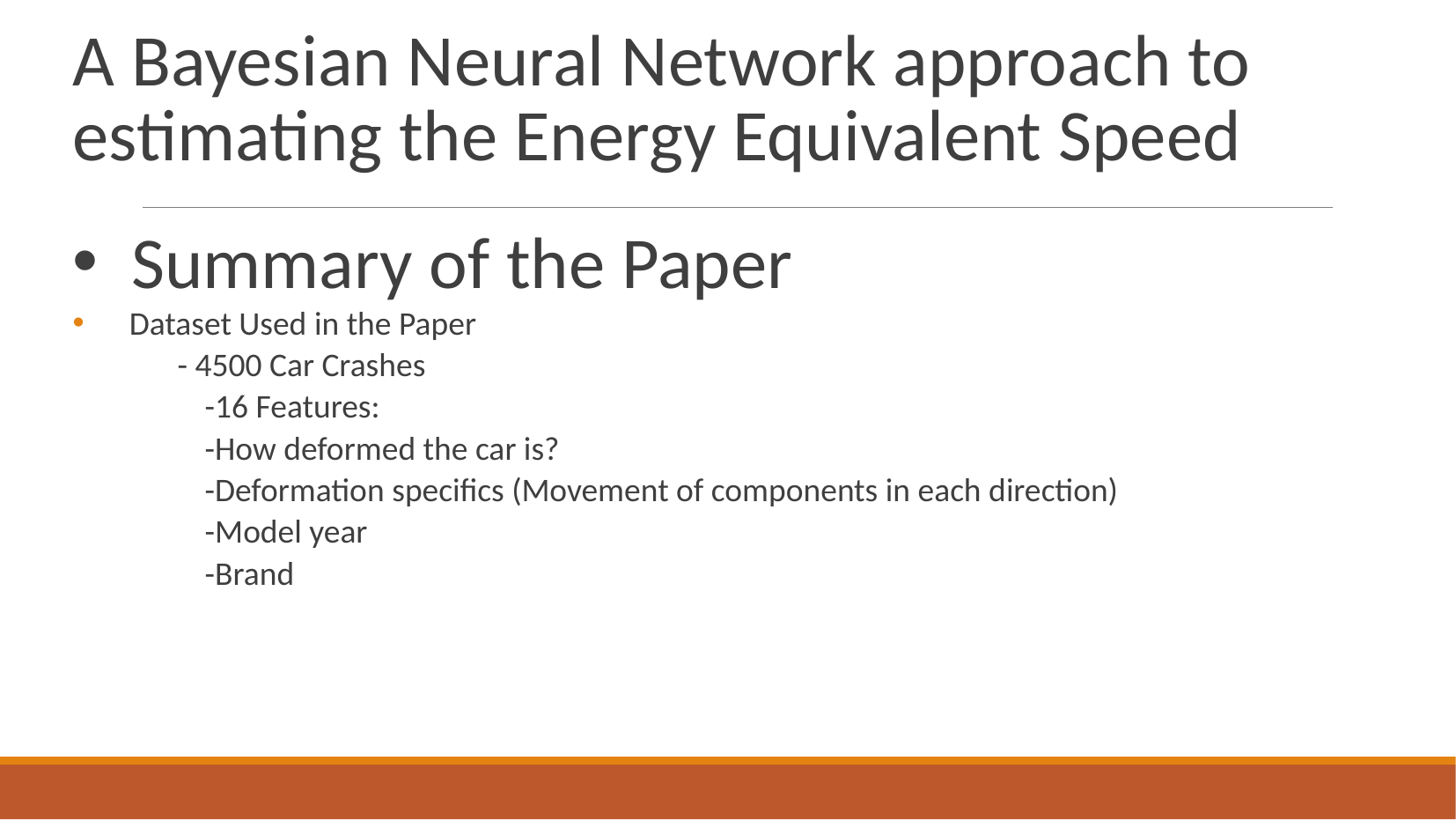

# A Bayesian Neural Network approach to estimating the Energy Equivalent Speed

  Summary of the Paper
      Dataset Used in the Paper
              - 4500 Car Crashes
	-16 Features:
	-How deformed the car is?
	-Deformation specifics (Movement of components in each direction)
	-Model year
	-Brand